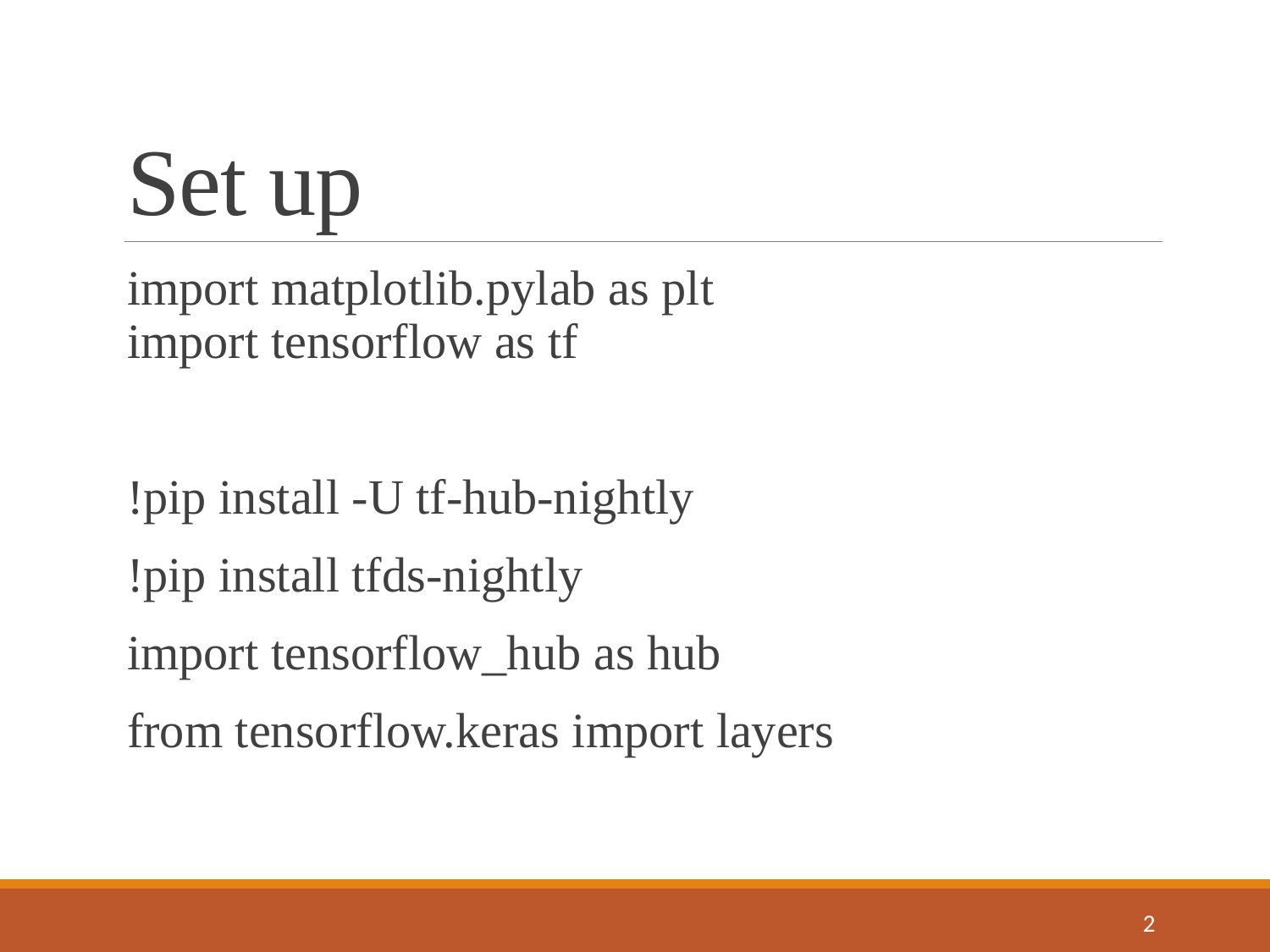

# Set up
import matplotlib.pylab as plt
import tensorflow as tf

!pip install -U tf-hub-nightly
!pip install tfds-nightly
import tensorflow_hub as hub
from tensorflow.keras import layers

2